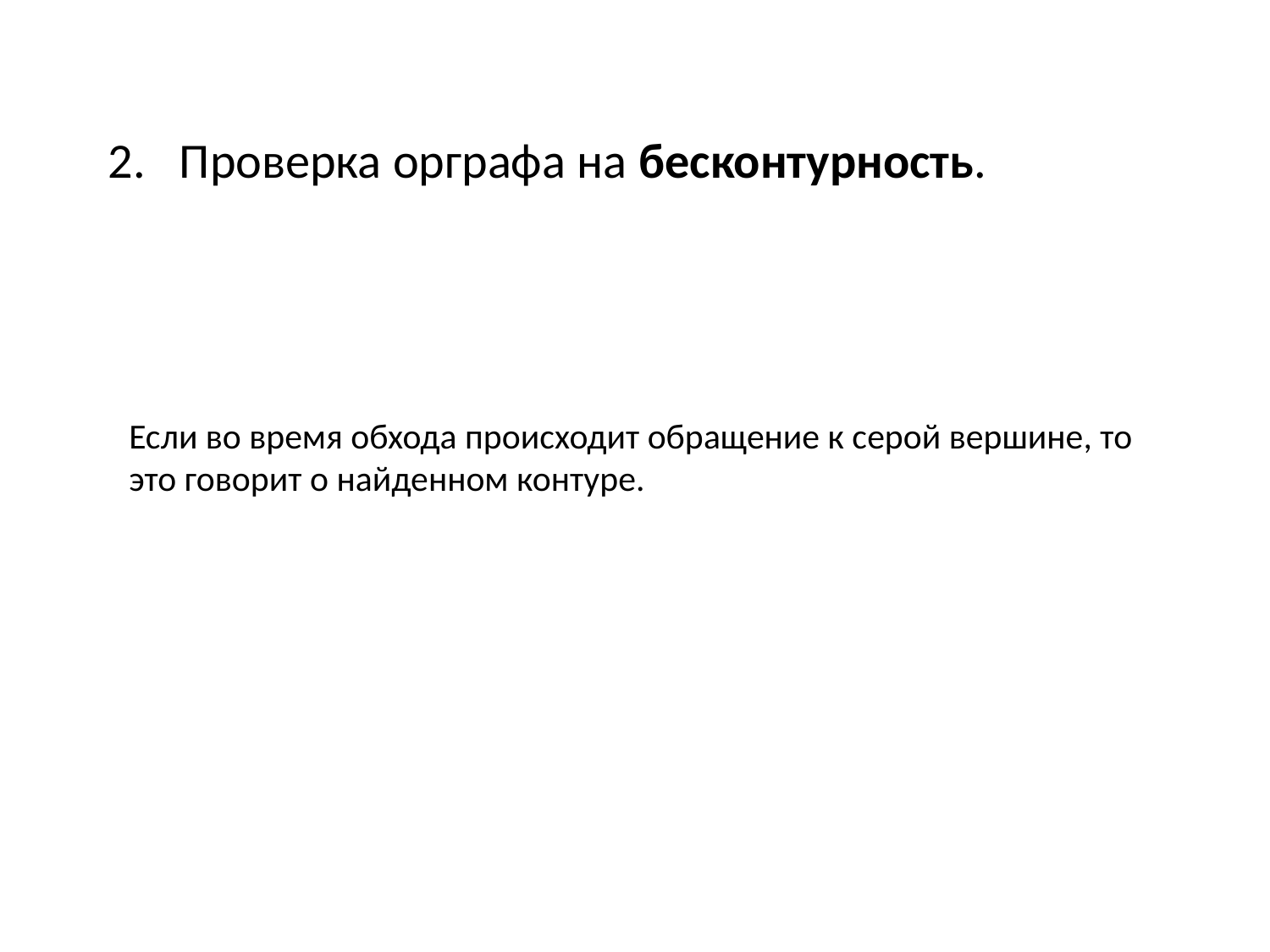

Проверка орграфа на бесконтурность.
Если во время обхода происходит обращение к серой вершине, то это говорит о найденном контуре.